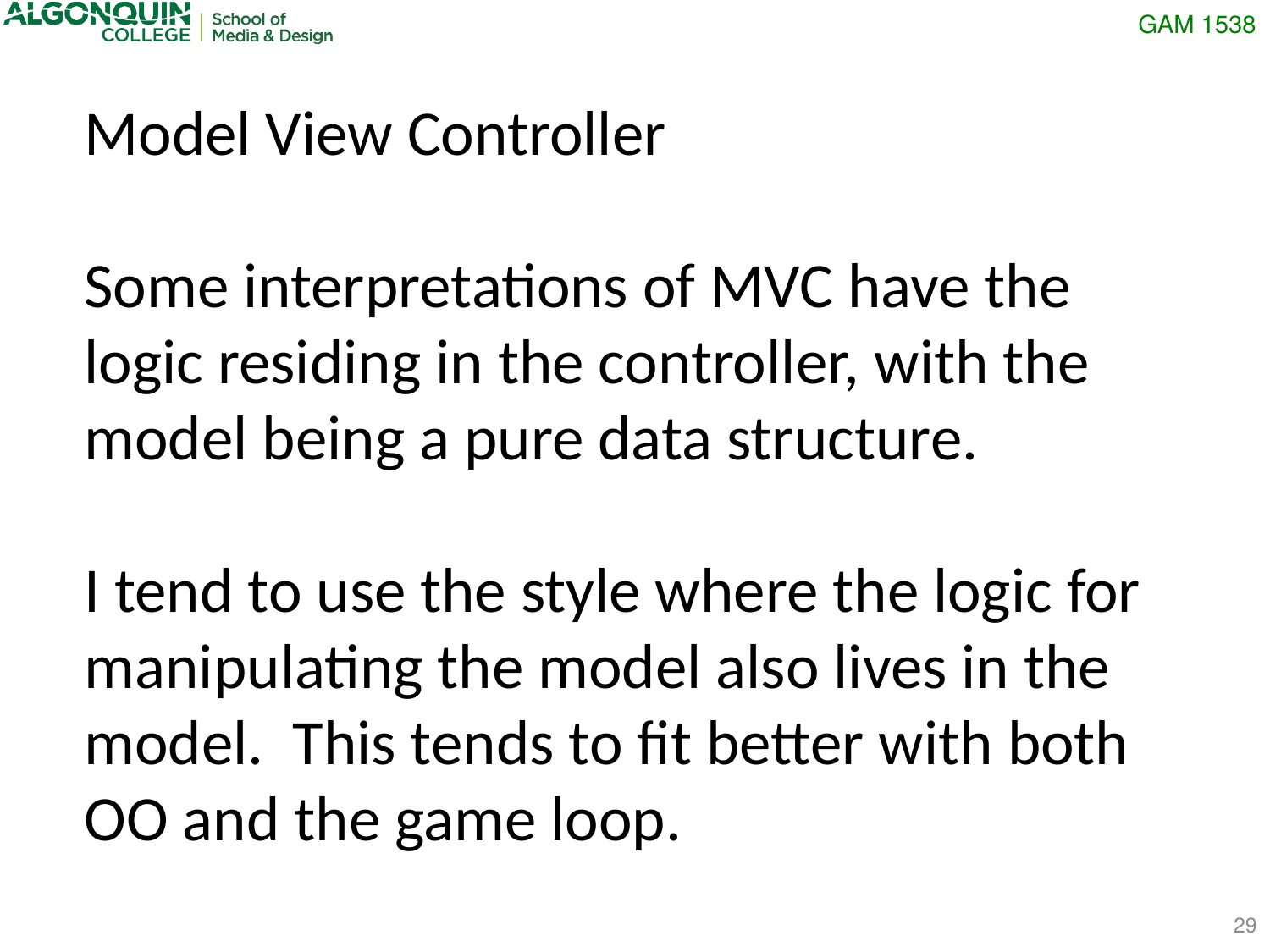

Model View Controller

Some interpretations of MVC have the logic residing in the controller, with the model being a pure data structure.

I tend to use the style where the logic for manipulating the model also lives in the model.  This tends to fit better with both OO and the game loop.
29